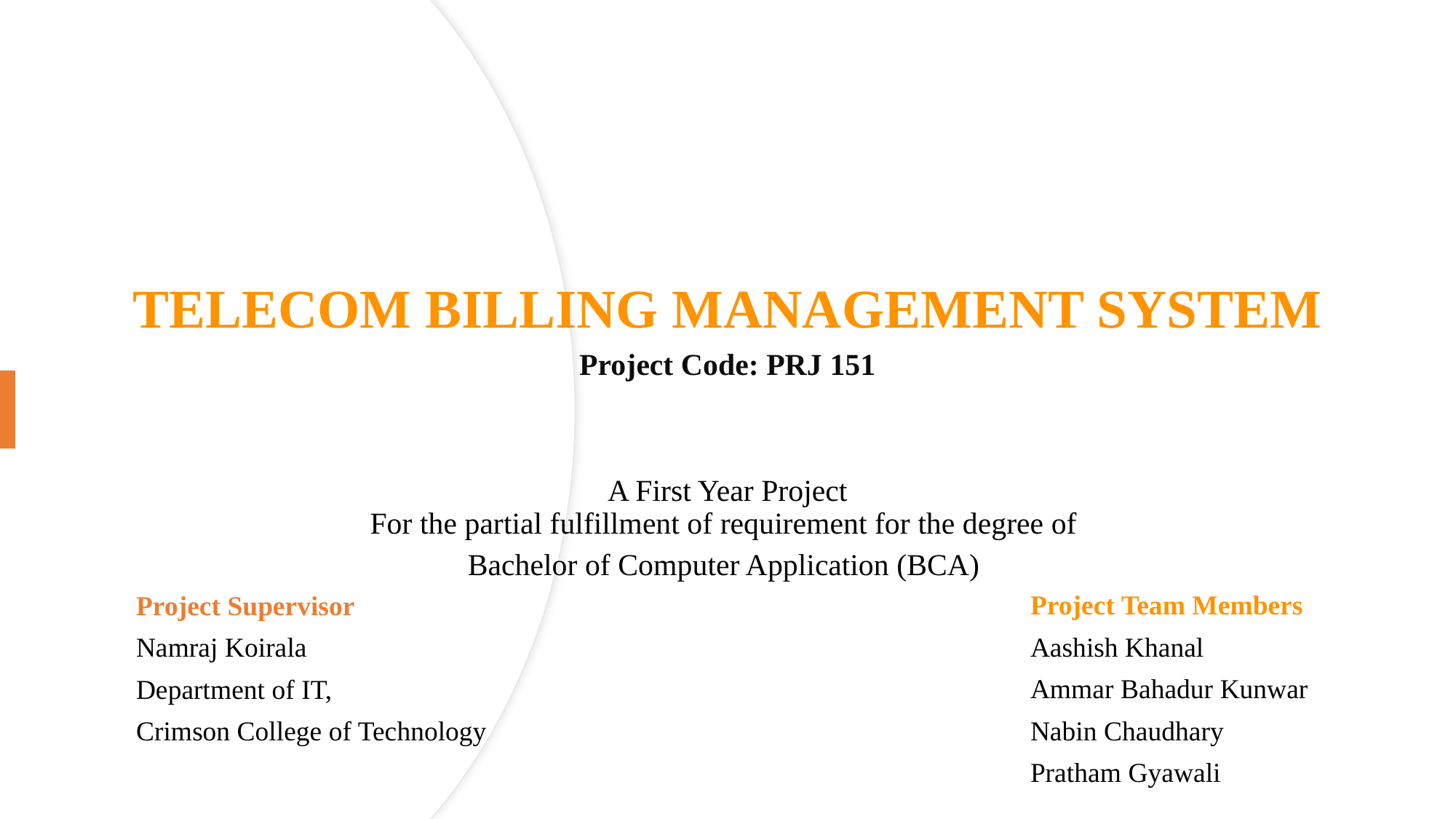

TELECOM BILLING MANAGEMENT SYSTEM
Project Code: PRJ 151

A First Year Project
For the partial fulfillment of requirement for the degree of
Bachelor of Computer Application (BCA)

Project Team Members
Aashish Khanal
Ammar Bahadur Kunwar
Nabin Chaudhary
Pratham Gyawali
Project Supervisor
Namraj Koirala
Department of IT,
Crimson College of Technology